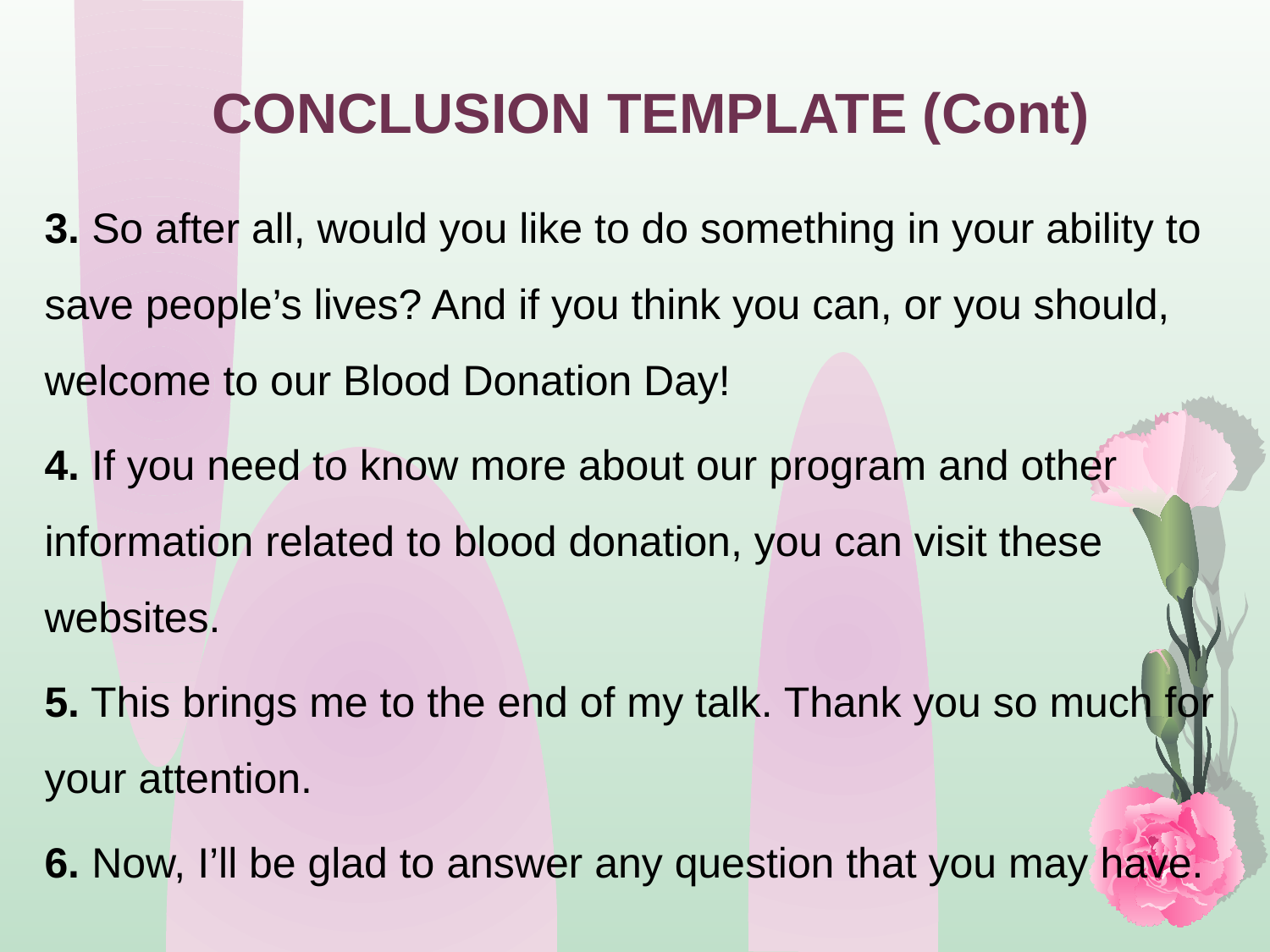

CONCLUSION TEMPLATE (Cont)
3. So after all, would you like to do something in your ability to save people’s lives? And if you think you can, or you should, welcome to our Blood Donation Day!
4. If you need to know more about our program and other information related to blood donation, you can visit these websites.
5. This brings me to the end of my talk. Thank you so much for your attention.
6. Now, I’ll be glad to answer any question that you may have.